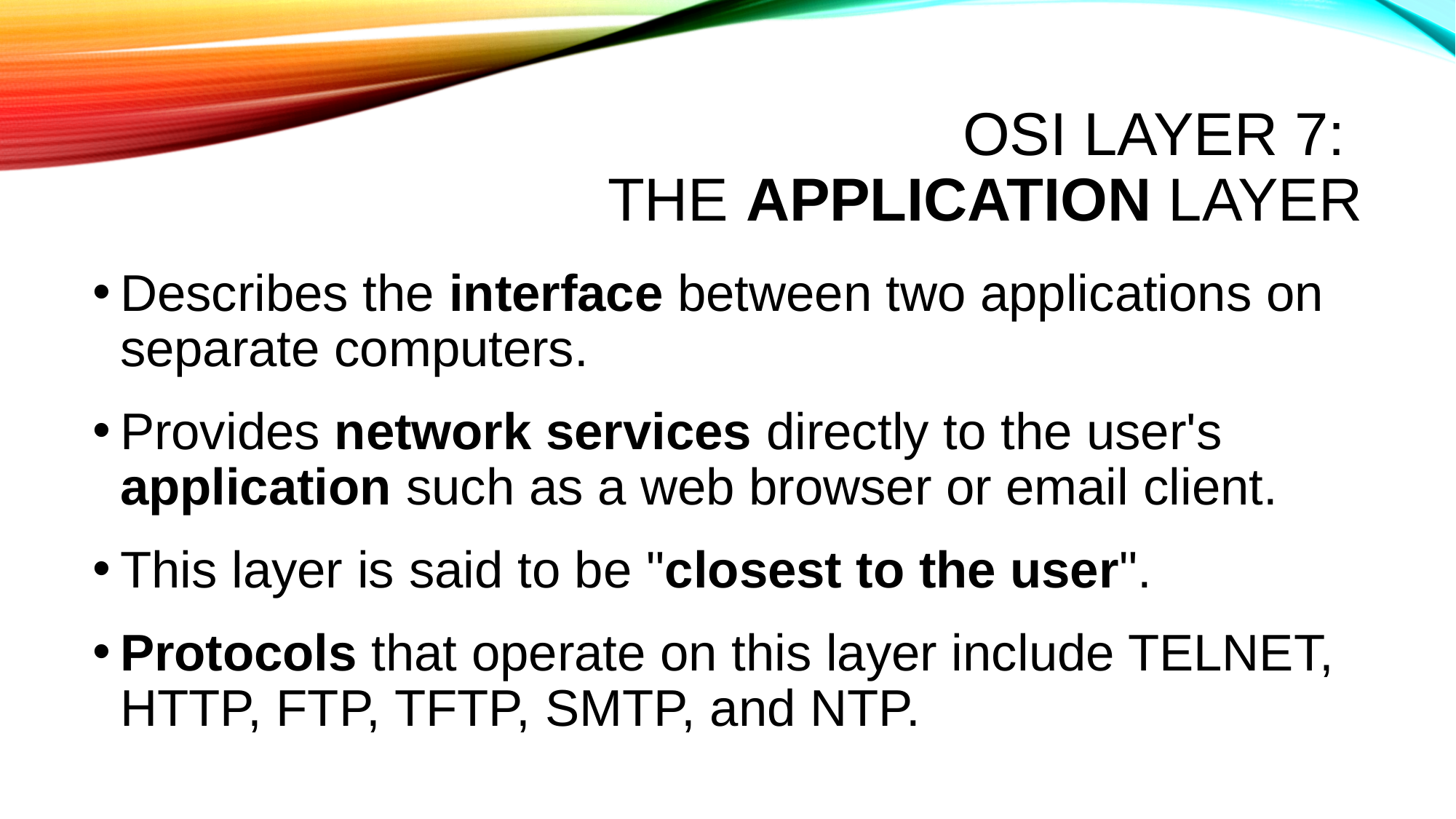

# OSI Layer 7: The Application Layer
Describes the interface between two applications on separate computers.
Provides network services directly to the user's application such as a web browser or email client.
This layer is said to be "closest to the user".
Protocols that operate on this layer include TELNET, HTTP, FTP, TFTP, SMTP, and NTP.